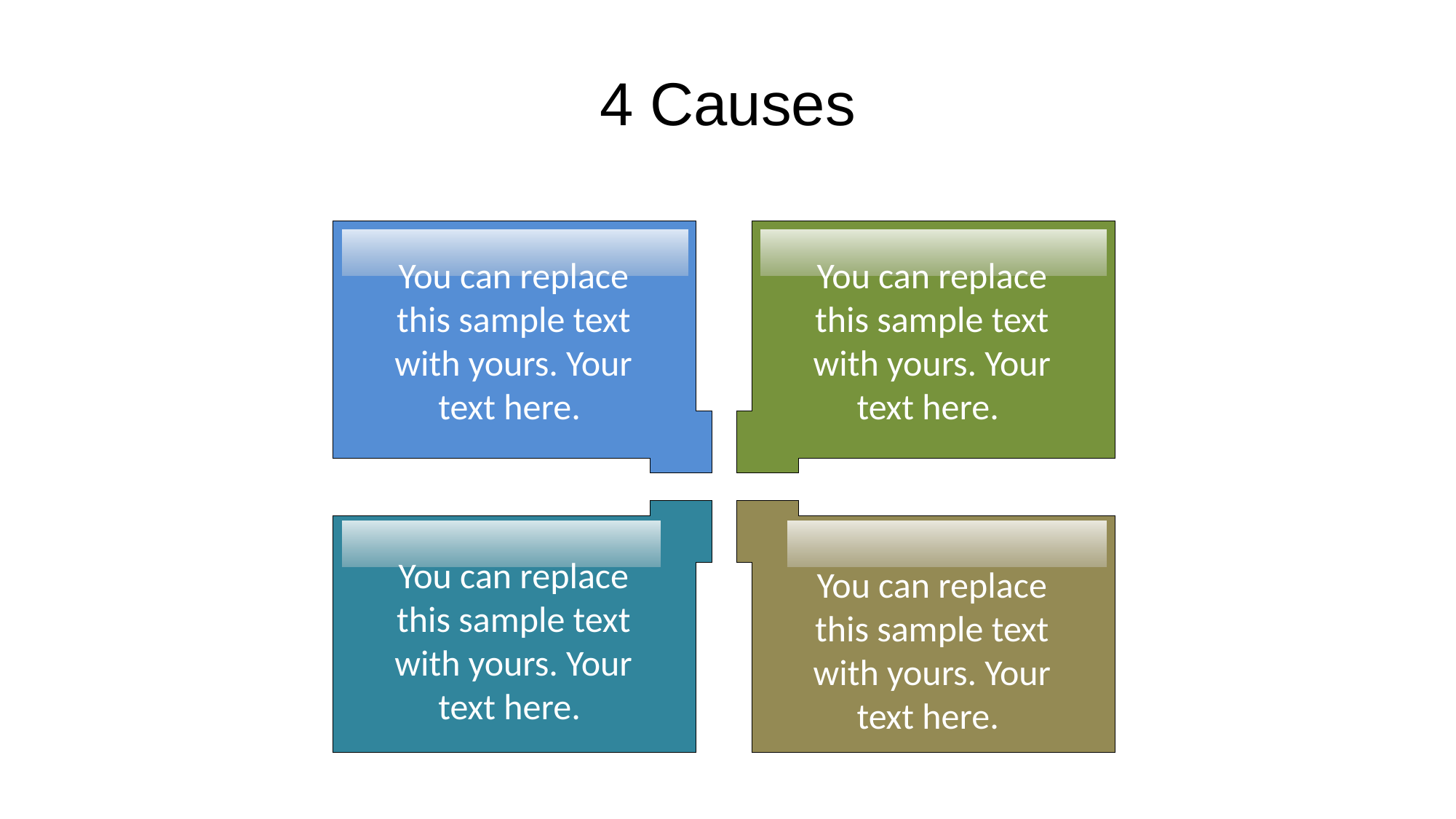

# 4 Causes

You can replace this sample text with yours. Your text here.

You can replace this sample text with yours. Your text here.

You can replace this sample text with yours. Your text here.

You can replace this sample text with yours. Your text here.